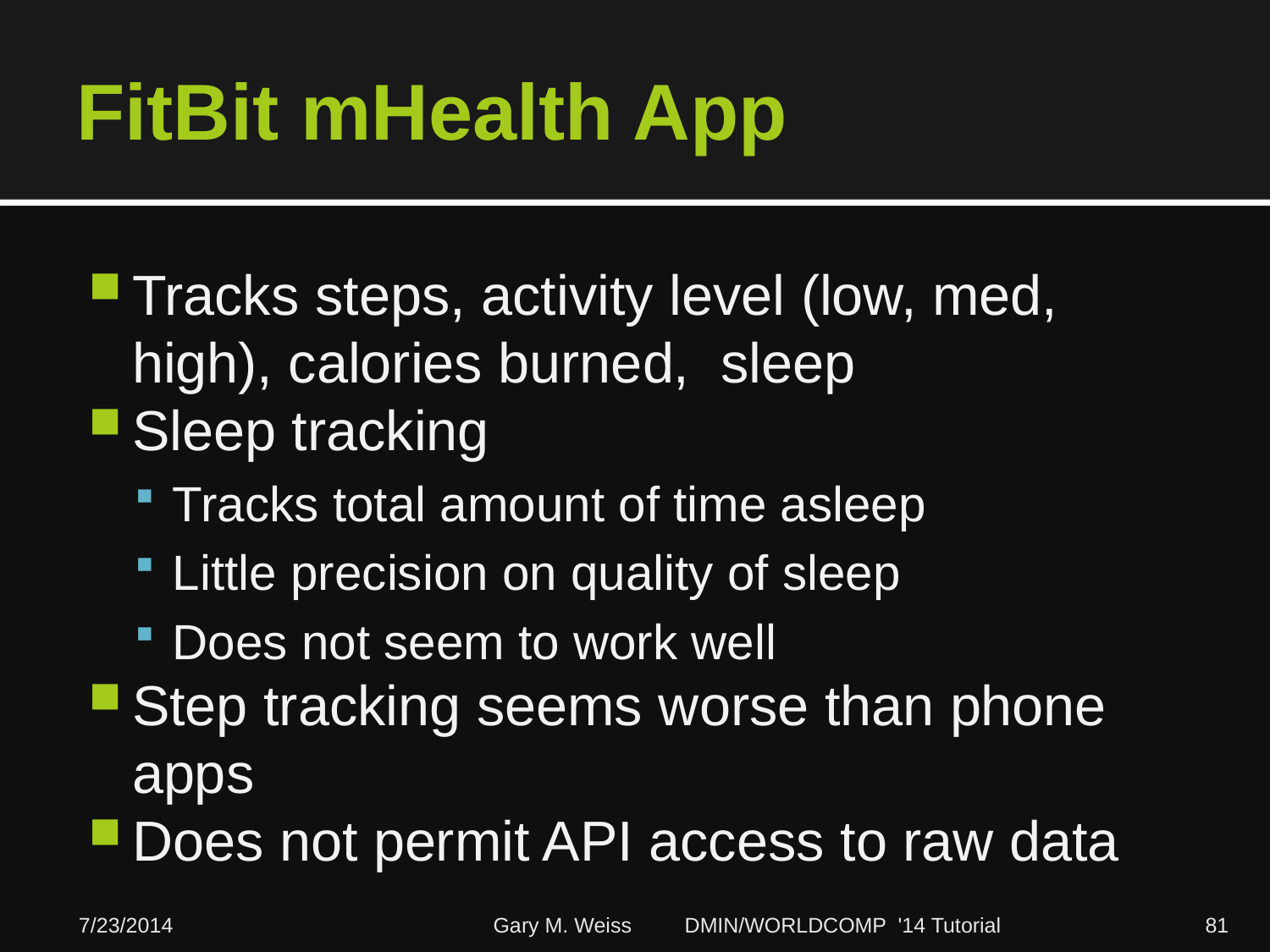

# FitBit mHealth App
Tracks steps, activity level (low, med, high), calories burned,  sleep
Sleep tracking
Tracks total amount of time asleep
Little precision on quality of sleep
Does not seem to work well
Step tracking seems worse than phone apps
Does not permit API access to raw data
7/23/2014
Gary M. Weiss         DMIN/WORLDCOMP  '14 Tutorial
81